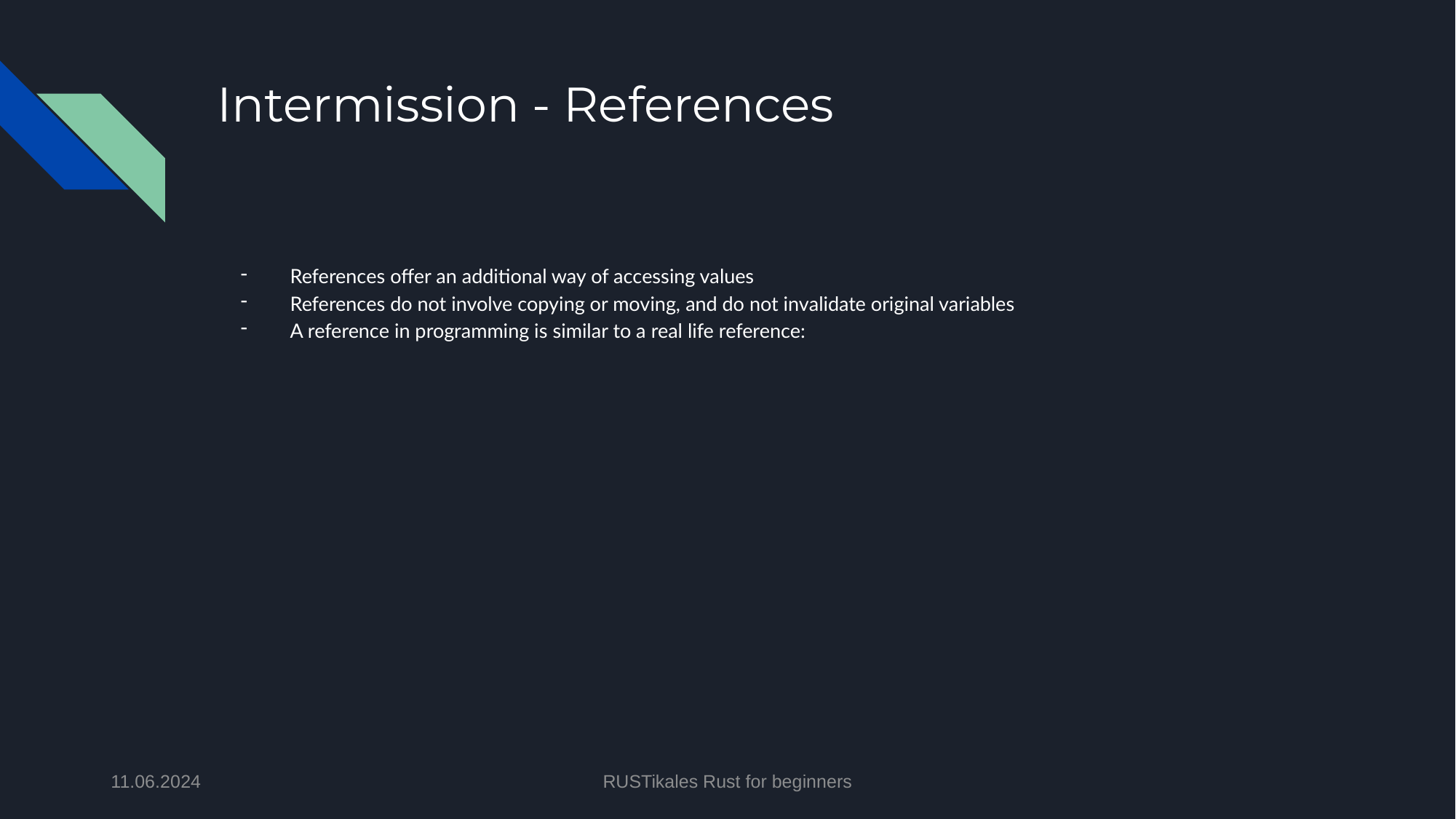

# Intermission - References
References offer an additional way of accessing values
References do not involve copying or moving, and do not invalidate original variables
A reference in programming is similar to a real life reference:

11.06.2024
RUSTikales Rust for beginners